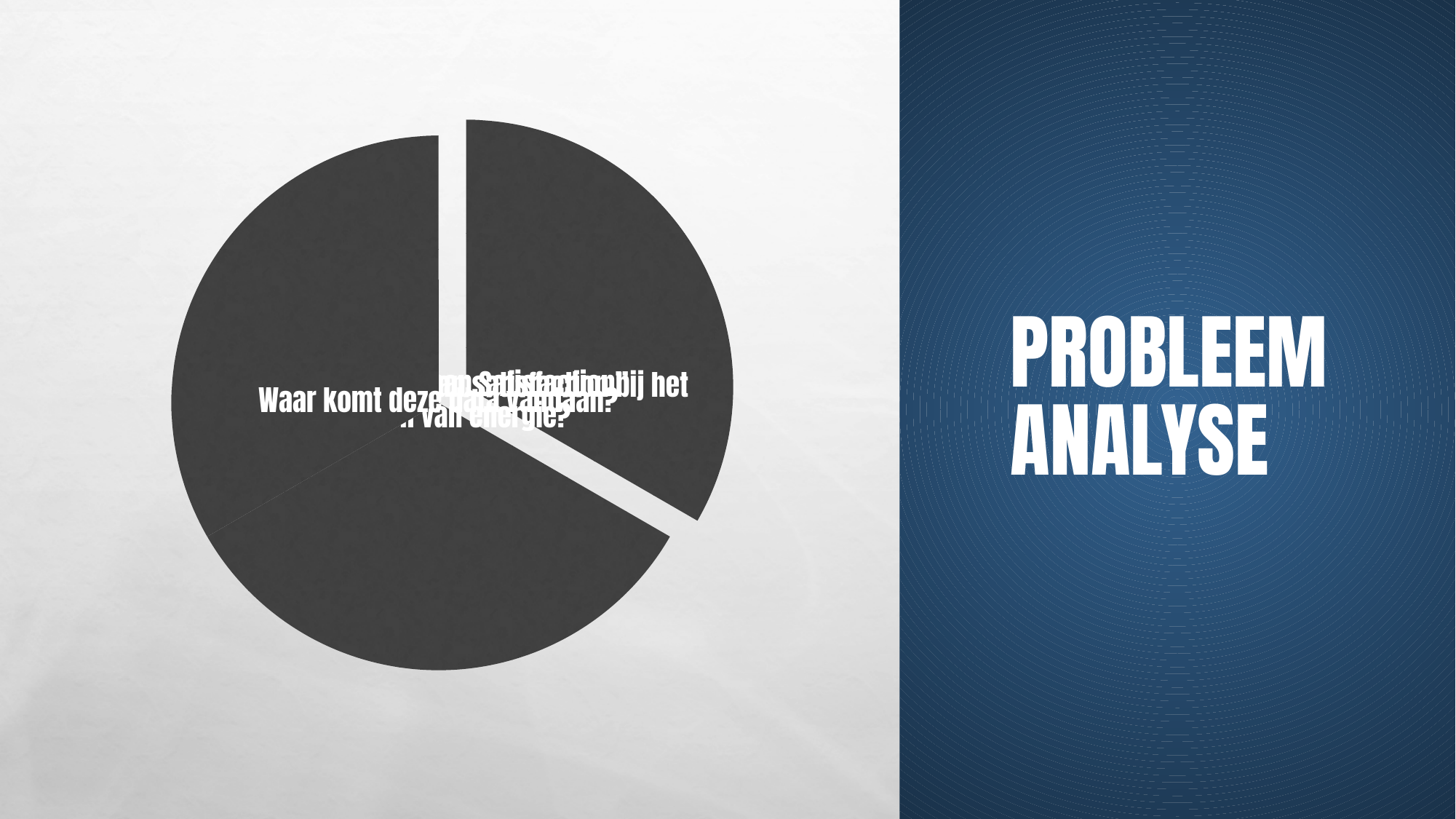

Wat is “Human Satisfaction”
Wat is de rol van human satisfaction bij het besparen van energie?
Waar komt deze data vandaan?
# Probleem Analyse